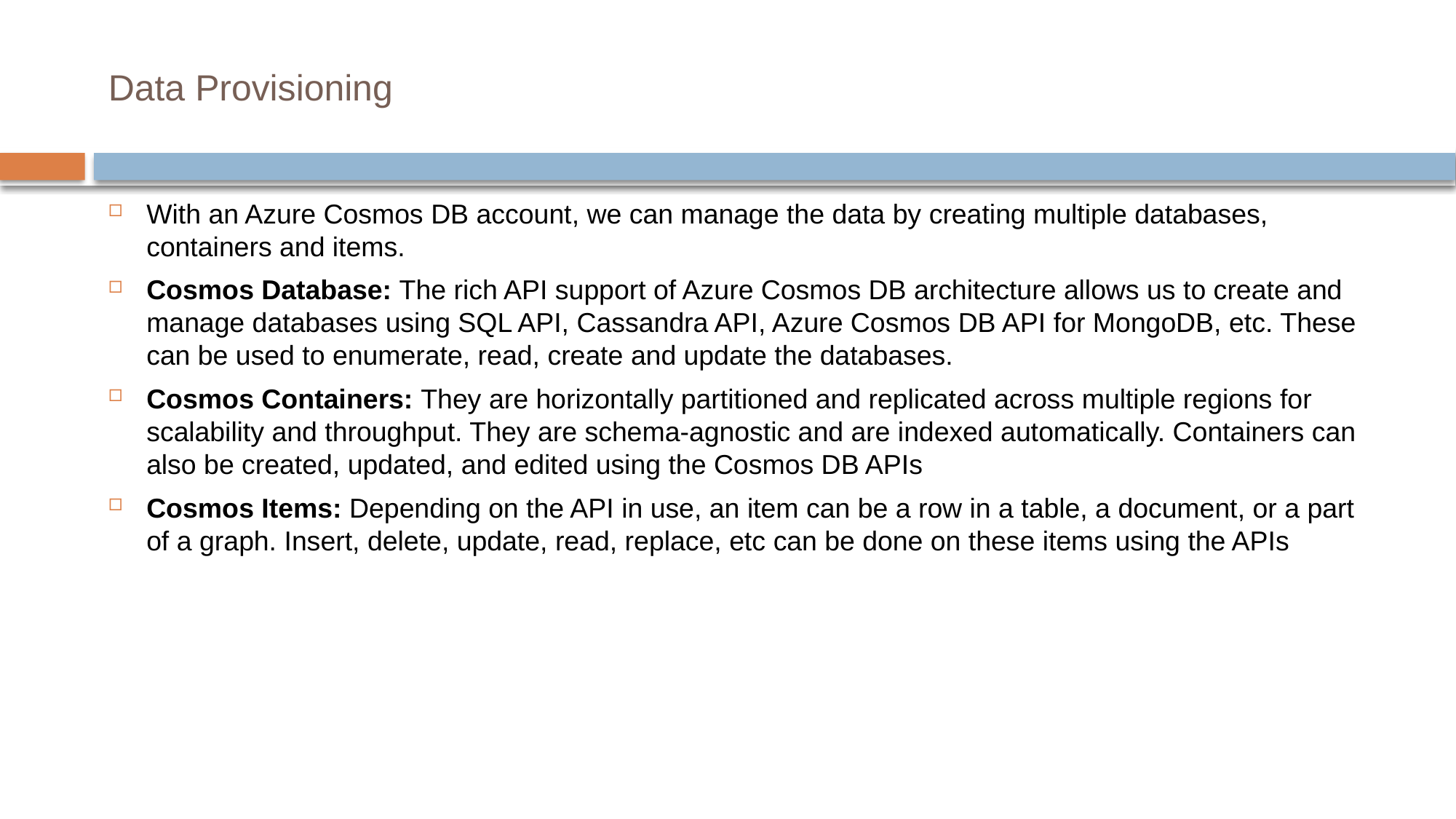

# Data Provisioning
With an Azure Cosmos DB account, we can manage the data by creating multiple databases, containers and items.
Cosmos Database: The rich API support of Azure Cosmos DB architecture allows us to create and manage databases using SQL API, Cassandra API, Azure Cosmos DB API for MongoDB, etc. These can be used to enumerate, read, create and update the databases.
Cosmos Containers: They are horizontally partitioned and replicated across multiple regions for scalability and throughput. They are schema-agnostic and are indexed automatically. Containers can also be created, updated, and edited using the Cosmos DB APIs
Cosmos Items: Depending on the API in use, an item can be a row in a table, a document, or a part of a graph. Insert, delete, update, read, replace, etc can be done on these items using the APIs